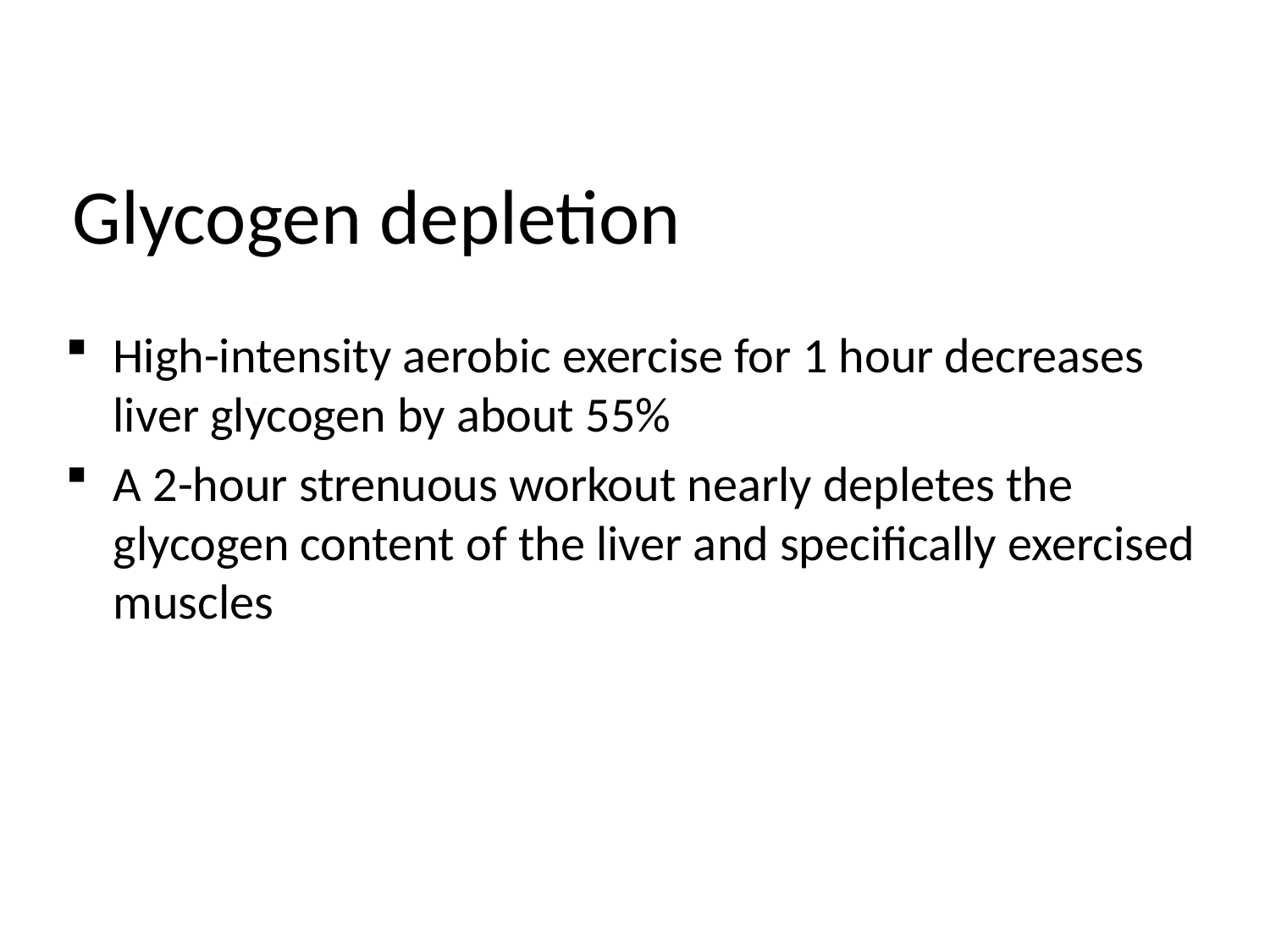

# Glycogen depletion
High-intensity aerobic exercise for 1 hour decreases liver glycogen by about 55%
A 2-hour strenuous workout nearly depletes the glycogen content of the liver and specifically exercised muscles